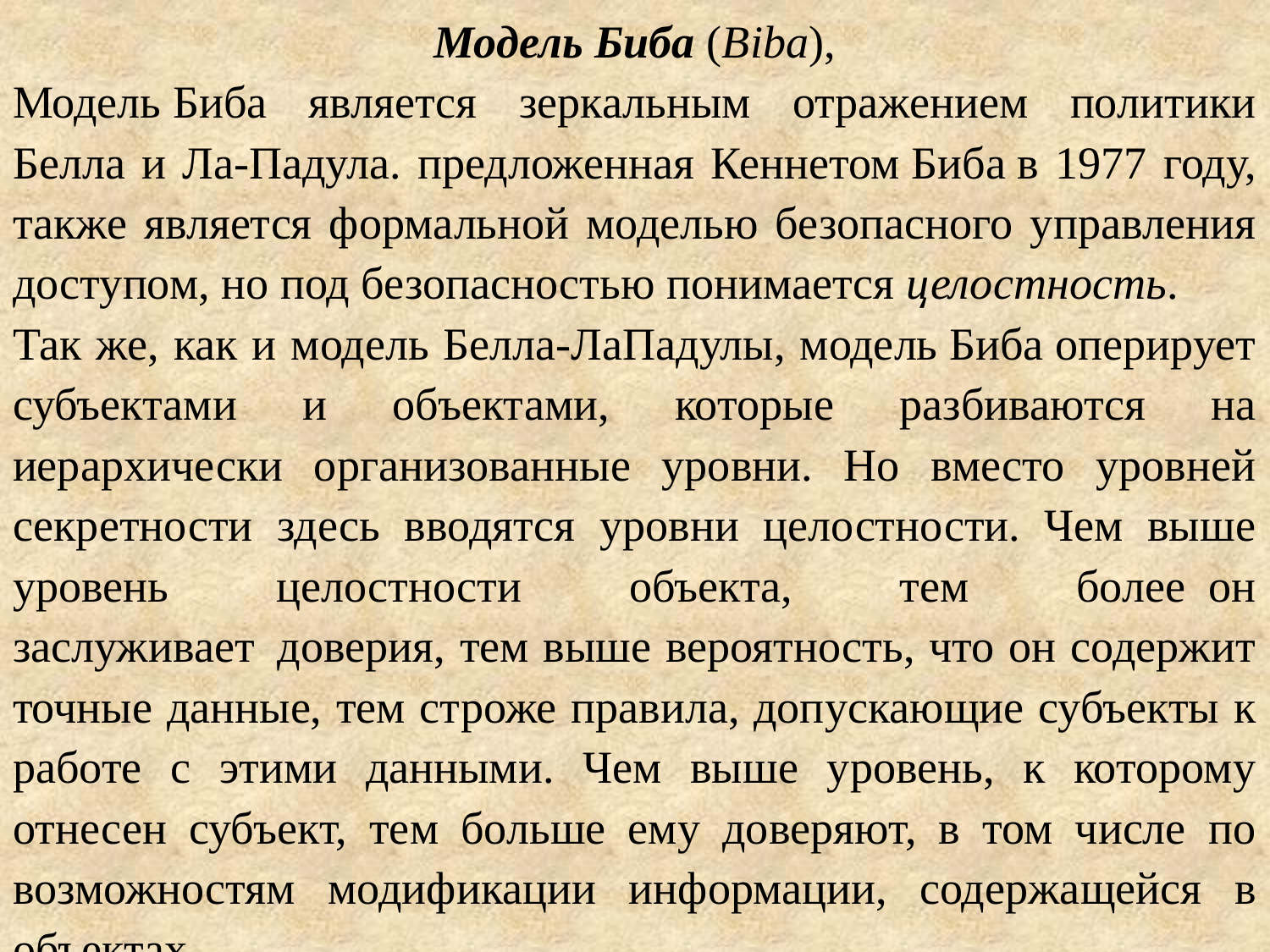

Модель Биба (Biba),
Модель Биба является зеркальным отражением политики Белла и Ла-Падула. предложенная Кеннетом Биба в 1977 году, также является формальной моделью безопасного управления доступом, но под безопасностью понимается целостность.
Так же, как и модель Белла-ЛаПадулы, модель Биба оперирует субъектами и объектами, которые разбиваются на иерархически организованные уровни. Но вместо уровней секретности здесь вводятся уровни целостности. Чем выше уровень целостности объекта, тем более  он заслуживает  доверия, тем выше вероятность, что он содержит точные данные, тем строже правила, допускающие субъекты к работе с этими данными. Чем выше уровень, к которому отнесен субъект, тем больше ему доверяют, в том числе по возможностям модификации информации, содержащейся в объектах.
.